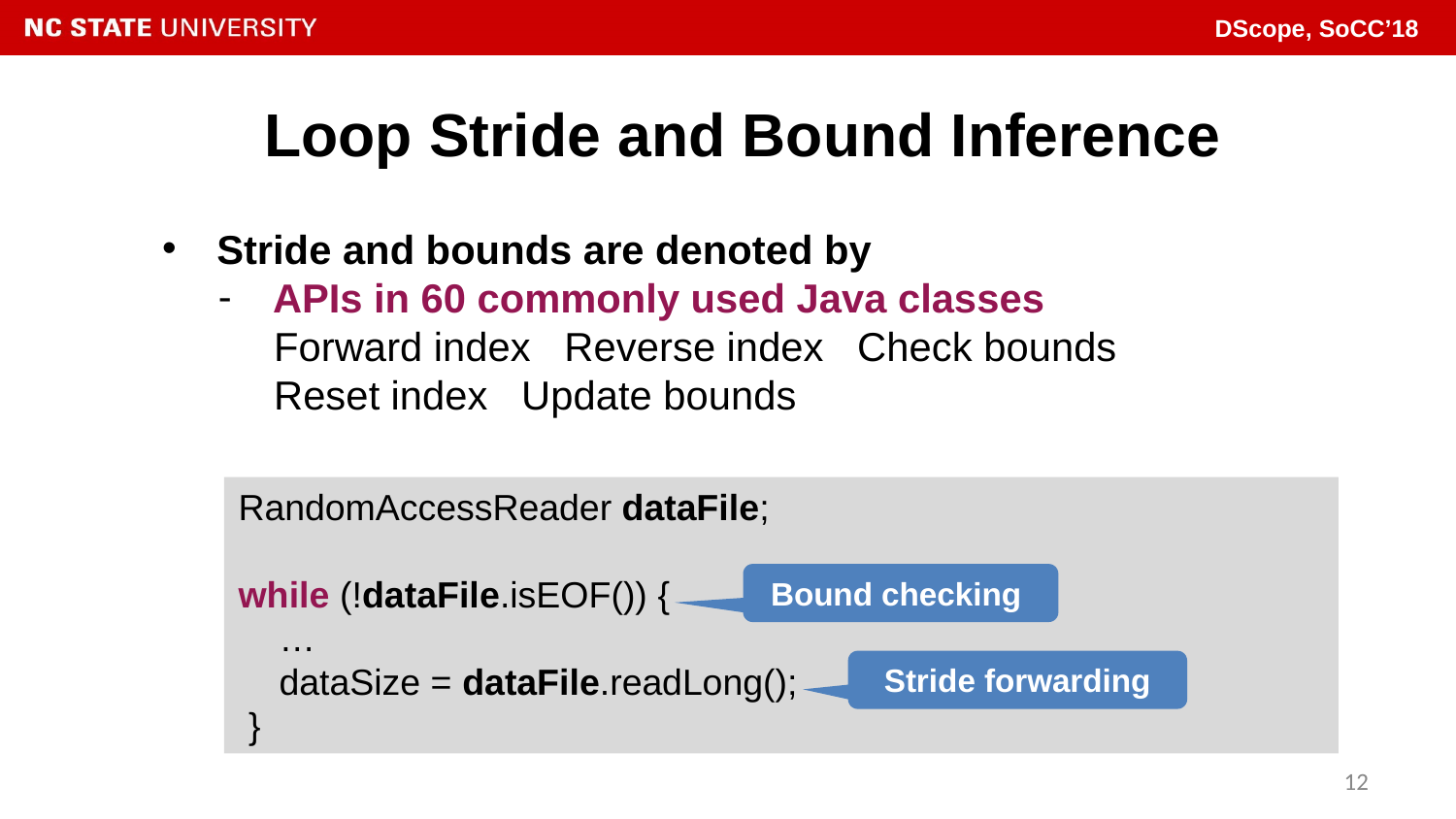

# Loop Stride and Bound Inference
Stride and bounds are denoted by
APIs in 60 commonly used Java classes
          Forward index   Reverse index   Check bounds
          Reset index   Update bounds
RandomAccessReader dataFile;

while (!dataFile.isEOF()) {
    …
    dataSize = dataFile.readLong();
 }
Bound checking
Stride forwarding
12
| Prefix | Class | # of classes or interfaces |
| --- | --- | --- |
| java.io | DataInput family | 2 |
|  | File | 1 |
|  | InputStream family | 12 |
|  | Reader family | 10 |
| java.nio | Buffer family | 8 |
|  | Channels.Channel family | 20 |
| java.util | Iterator, Enumeration | 2 |
|  | List, Queue, Set, Stack | 4 |
|  | StringTokenizer | 1 |